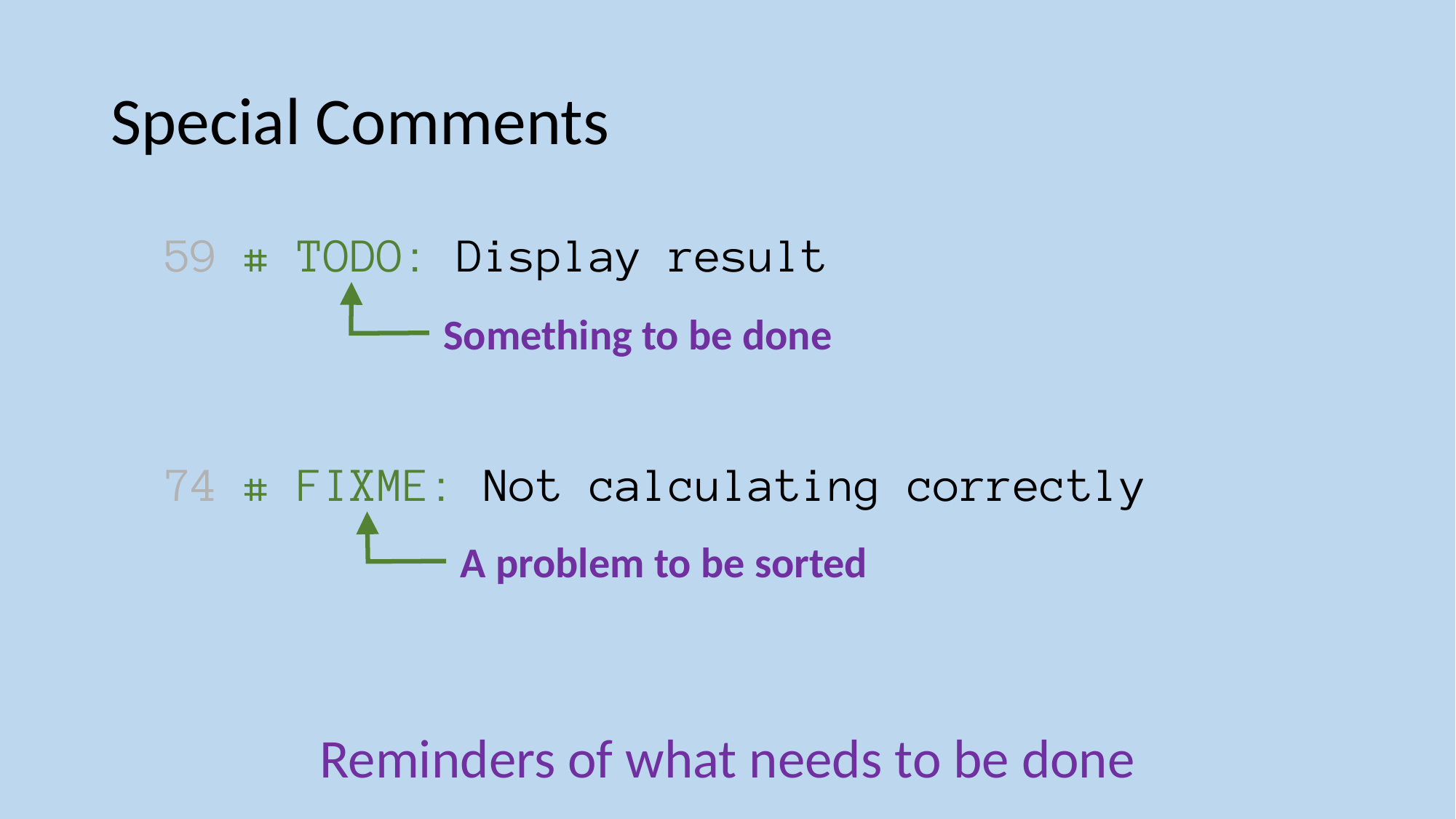

# Special Comments
59 # TODO: Display result

74 # FIXME: Not calculating correctly
Something to be done
A problem to be sorted
Reminders of what needs to be done